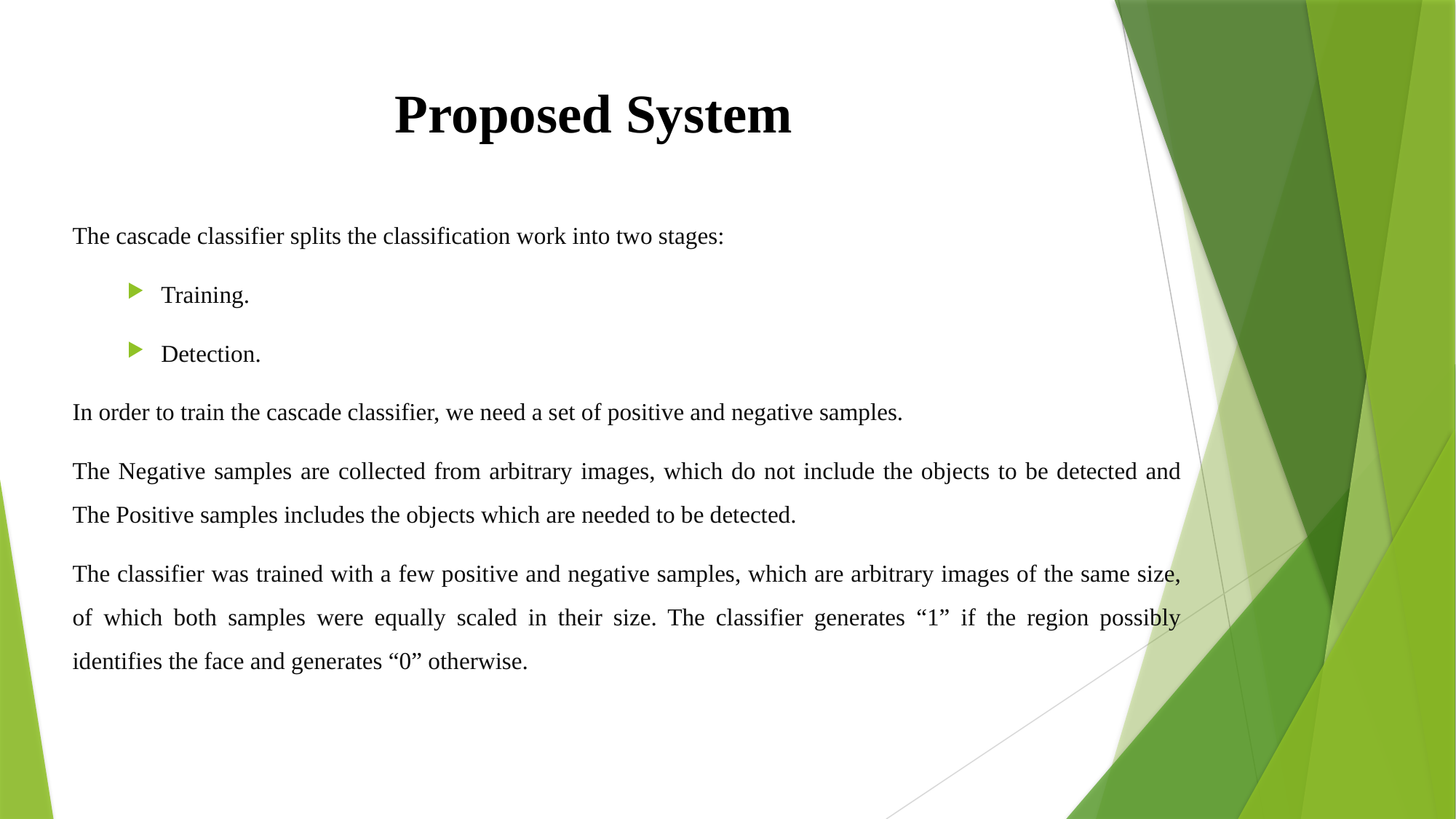

# Proposed System
The cascade classifier splits the classification work into two stages:
Training.
Detection.
In order to train the cascade classifier, we need a set of positive and negative samples.
The Negative samples are collected from arbitrary images, which do not include the objects to be detected and The Positive samples includes the objects which are needed to be detected.
The classifier was trained with a few positive and negative samples, which are arbitrary images of the same size, of which both samples were equally scaled in their size. The classifier generates “1” if the region possibly identifies the face and generates “0” otherwise.